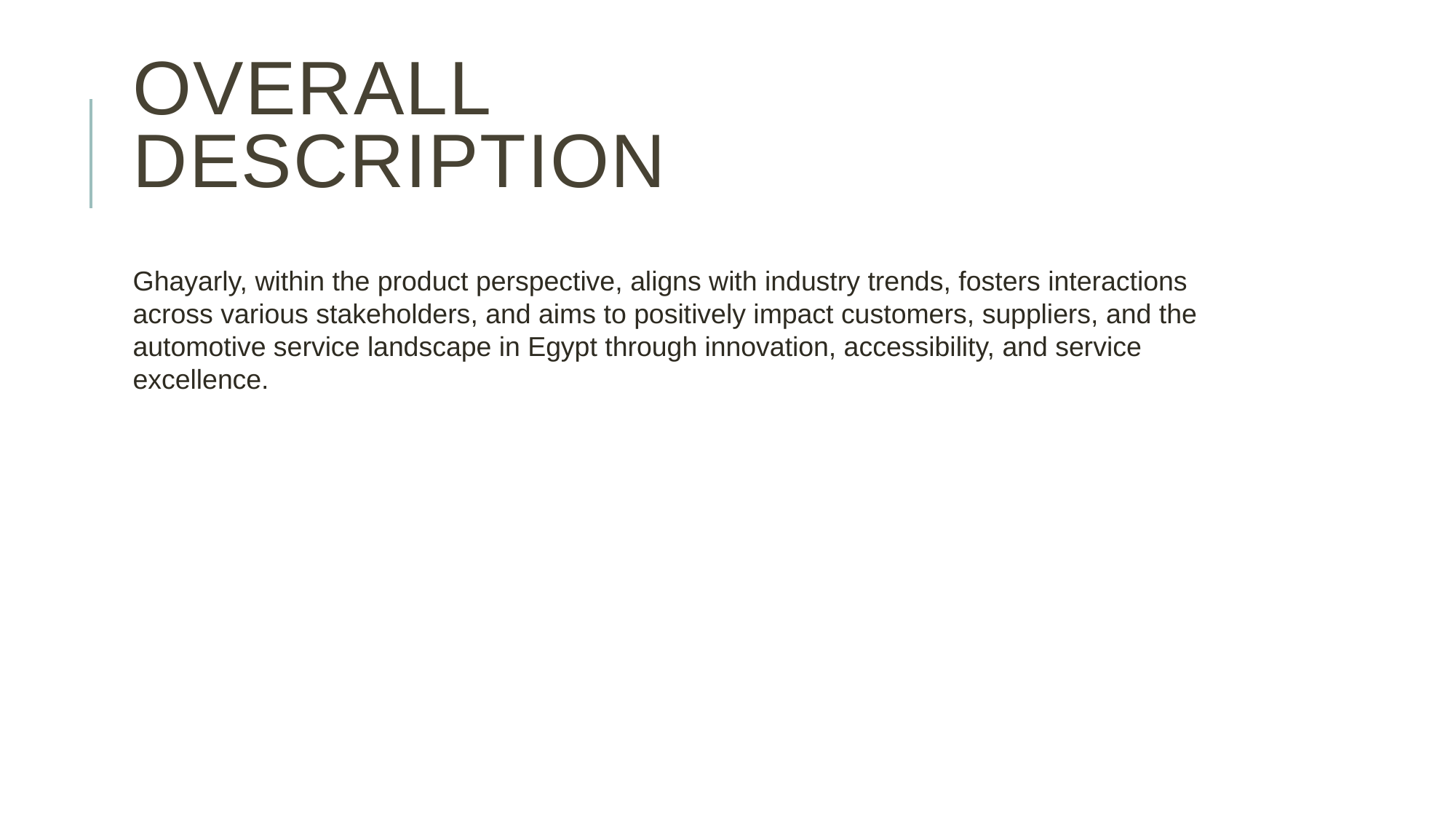

# Overall description
Ghayarly, within the product perspective, aligns with industry trends, fosters interactions across various stakeholders, and aims to positively impact customers, suppliers, and the automotive service landscape in Egypt through innovation, accessibility, and service excellence.